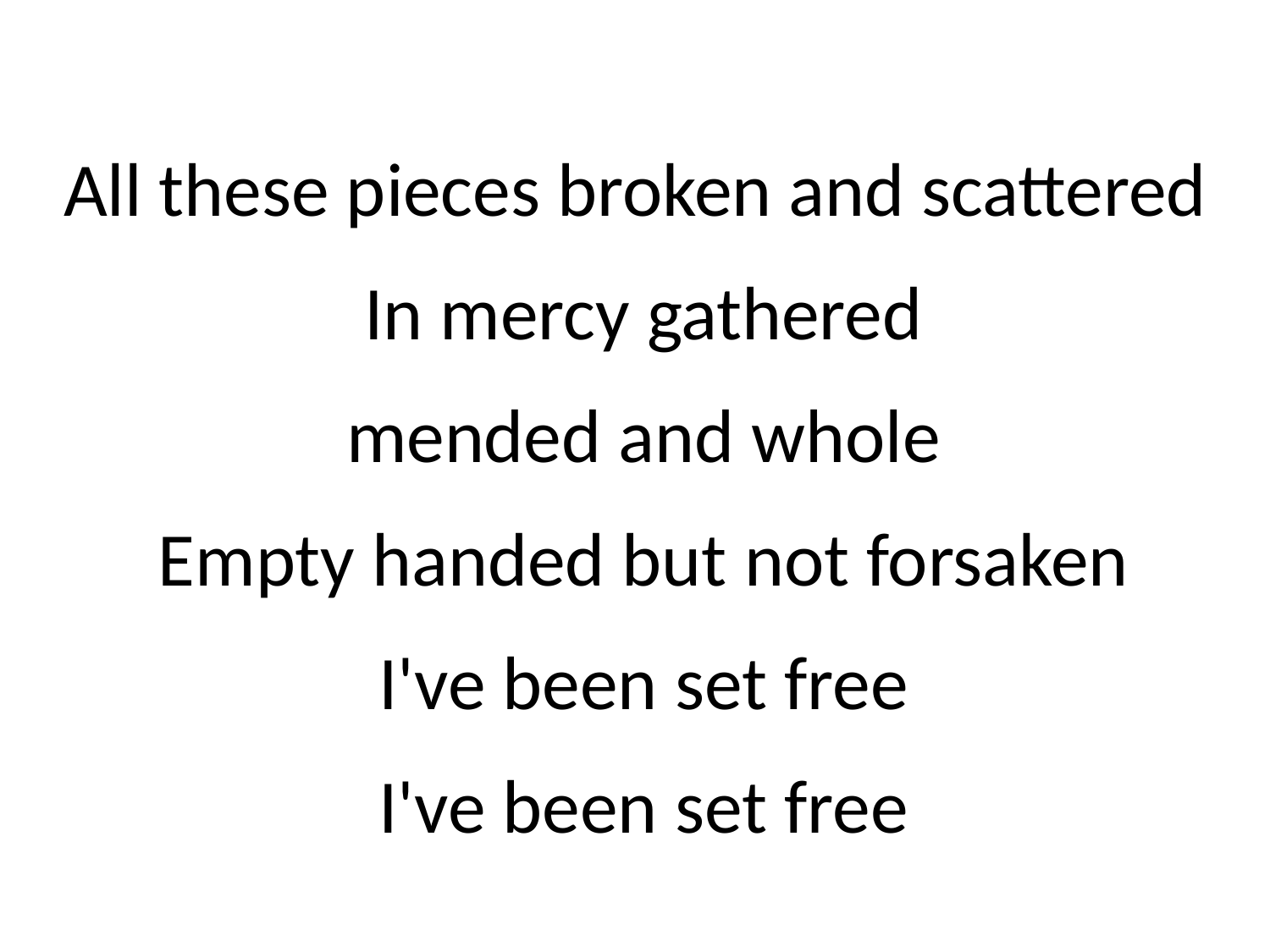

All these pieces broken and scattered
 In mercy gathered
 mended and whole
 Empty handed but not forsaken
 I've been set free
 I've been set free